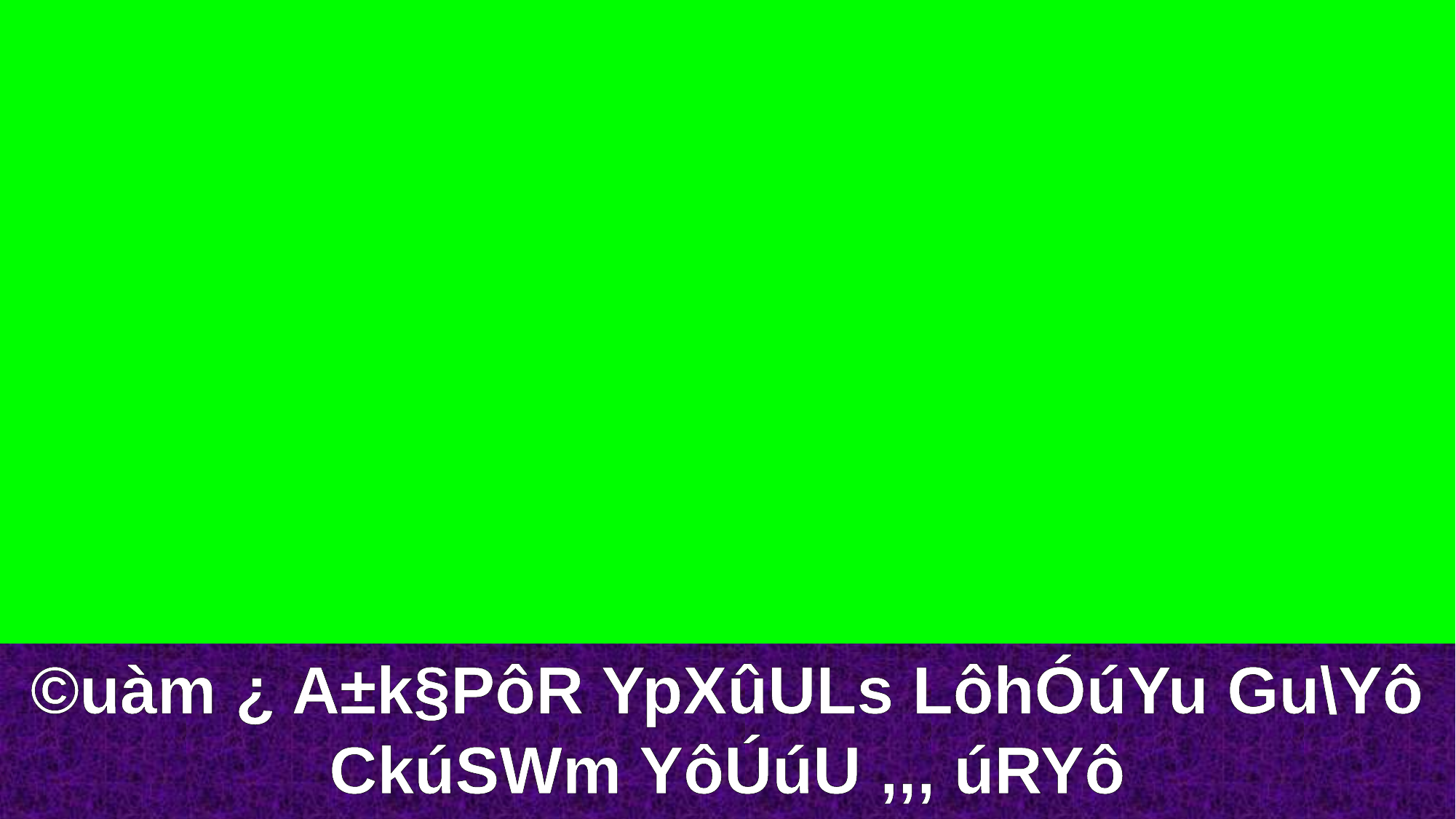

©uàm ¿ A±k§PôR YpXûULs LôhÓúYu Gu\Yô CkúSWm YôÚúU ,,, úRYô